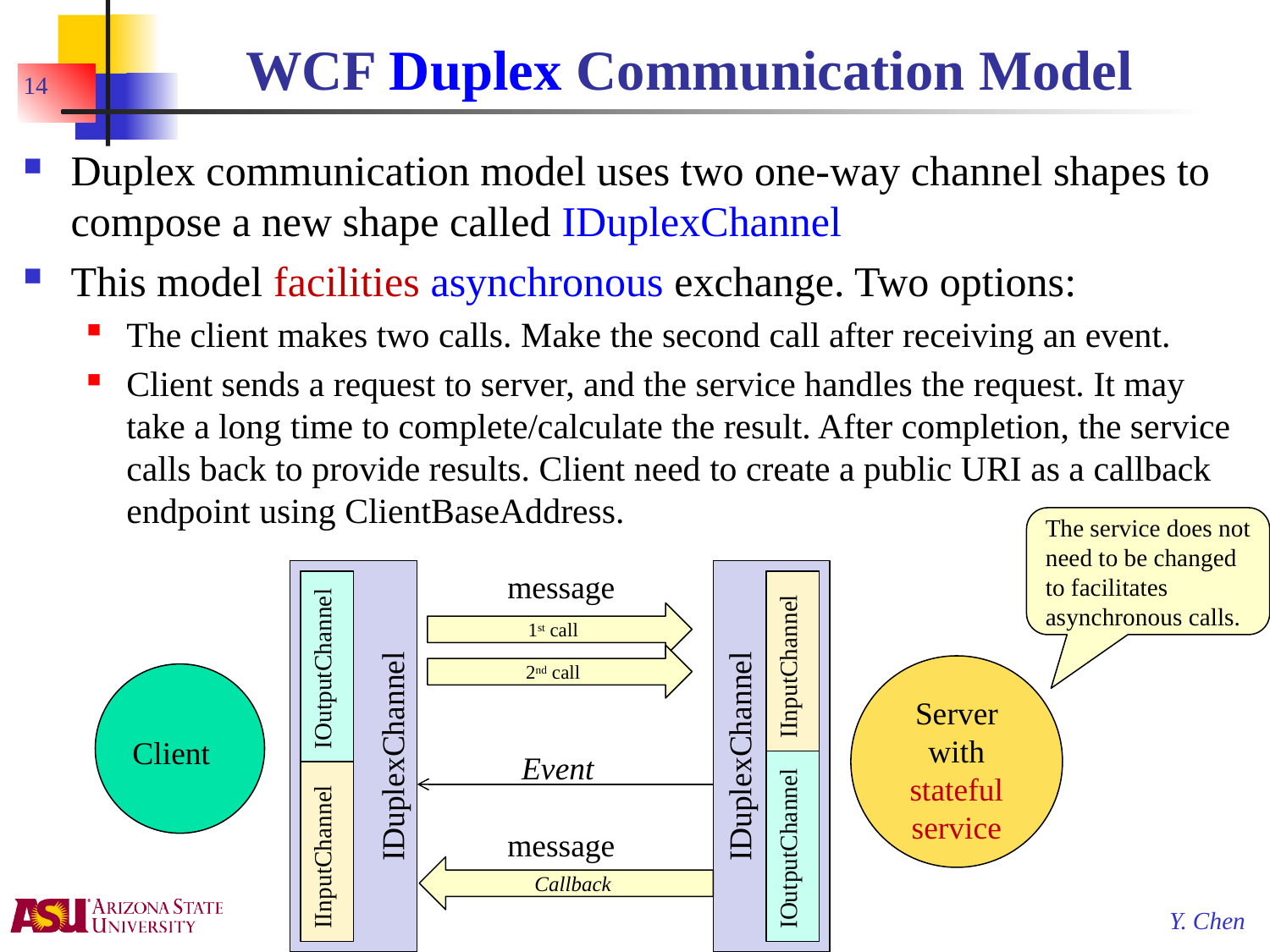

# WCF Duplex Communication Model
14
Duplex communication model uses two one-way channel shapes to compose a new shape called IDuplexChannel
This model facilities asynchronous exchange. Two options:
The client makes two calls. Make the second call after receiving an event.
Client sends a request to server, and the service handles the request. It may take a long time to complete/calculate the result. After completion, the service calls back to provide results. Client need to create a public URI as a callback endpoint using ClientBaseAddress.
The service does not need to be changed to facilitates asynchronous calls.
message
1st call
IInputChannel
IOutputChannel
2nd call
Server with stateful service
Client

IDuplexChannel
IDuplexChannel
Event
message
IOutputChannel
IInputChannel
Callback